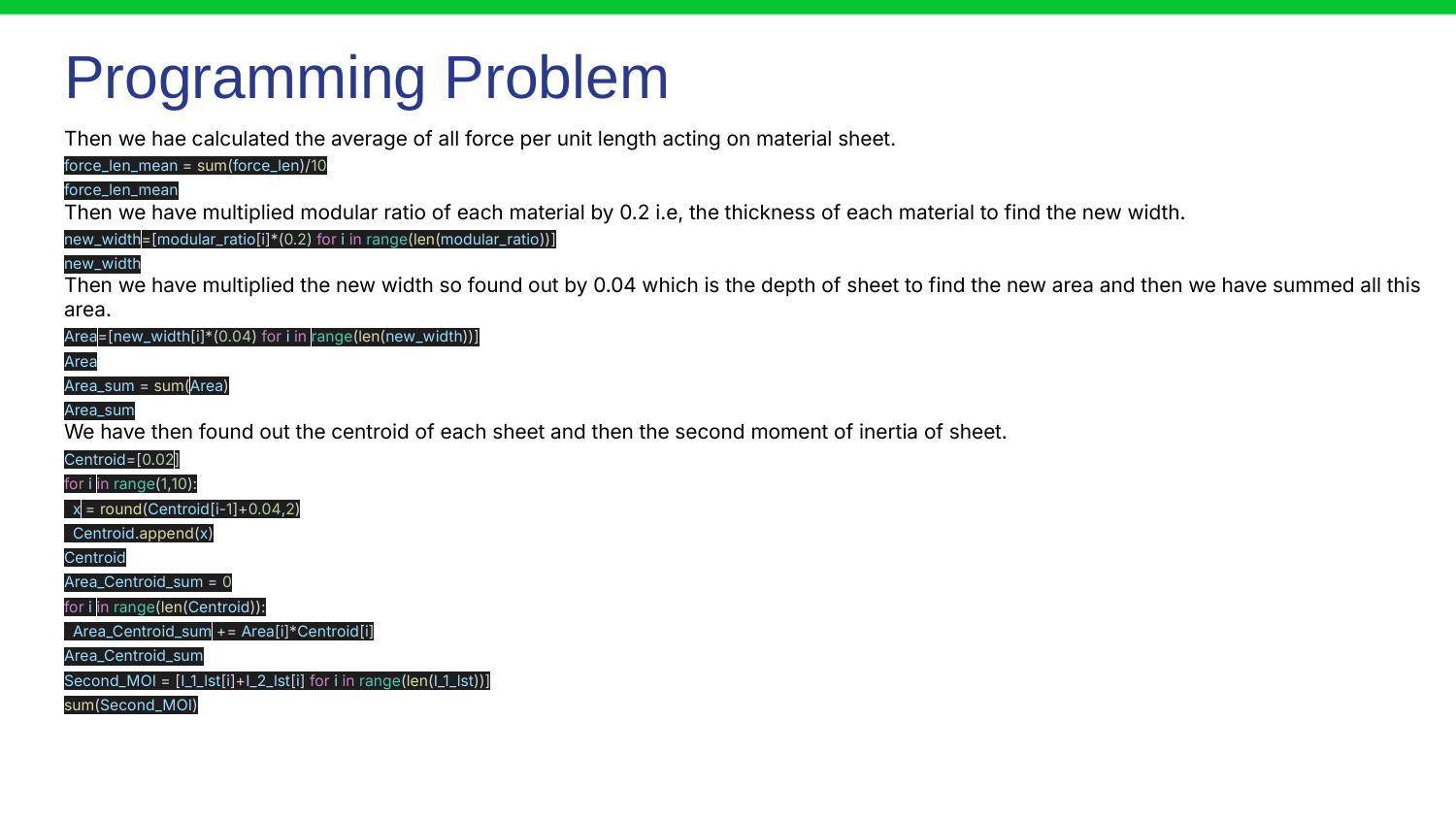

# Programming Problem
Then we hae calculated the average of all force per unit length acting on material sheet.
force_len_mean = sum(force_len)/10
force_len_mean
Then we have multiplied modular ratio of each material by 0.2 i.e, the thickness of each material to find the new width.
new_width=[modular_ratio[i]*(0.2) for i in range(len(modular_ratio))]
new_width
Then we have multiplied the new width so found out by 0.04 which is the depth of sheet to find the new area and then we have summed all this area.
Area=[new_width[i]*(0.04) for i in range(len(new_width))]
Area
Area_sum = sum(Area)
Area_sum
We have then found out the centroid of each sheet and then the second moment of inertia of sheet.
Centroid=[0.02]
for i in range(1,10):
  x = round(Centroid[i-1]+0.04,2)
  Centroid.append(x)
Centroid
Area_Centroid_sum = 0
for i in range(len(Centroid)):
  Area_Centroid_sum += Area[i]*Centroid[i]
Area_Centroid_sum
Second_MOI = [I_1_lst[i]+I_2_lst[i] for i in range(len(I_1_lst))]
sum(Second_MOI)